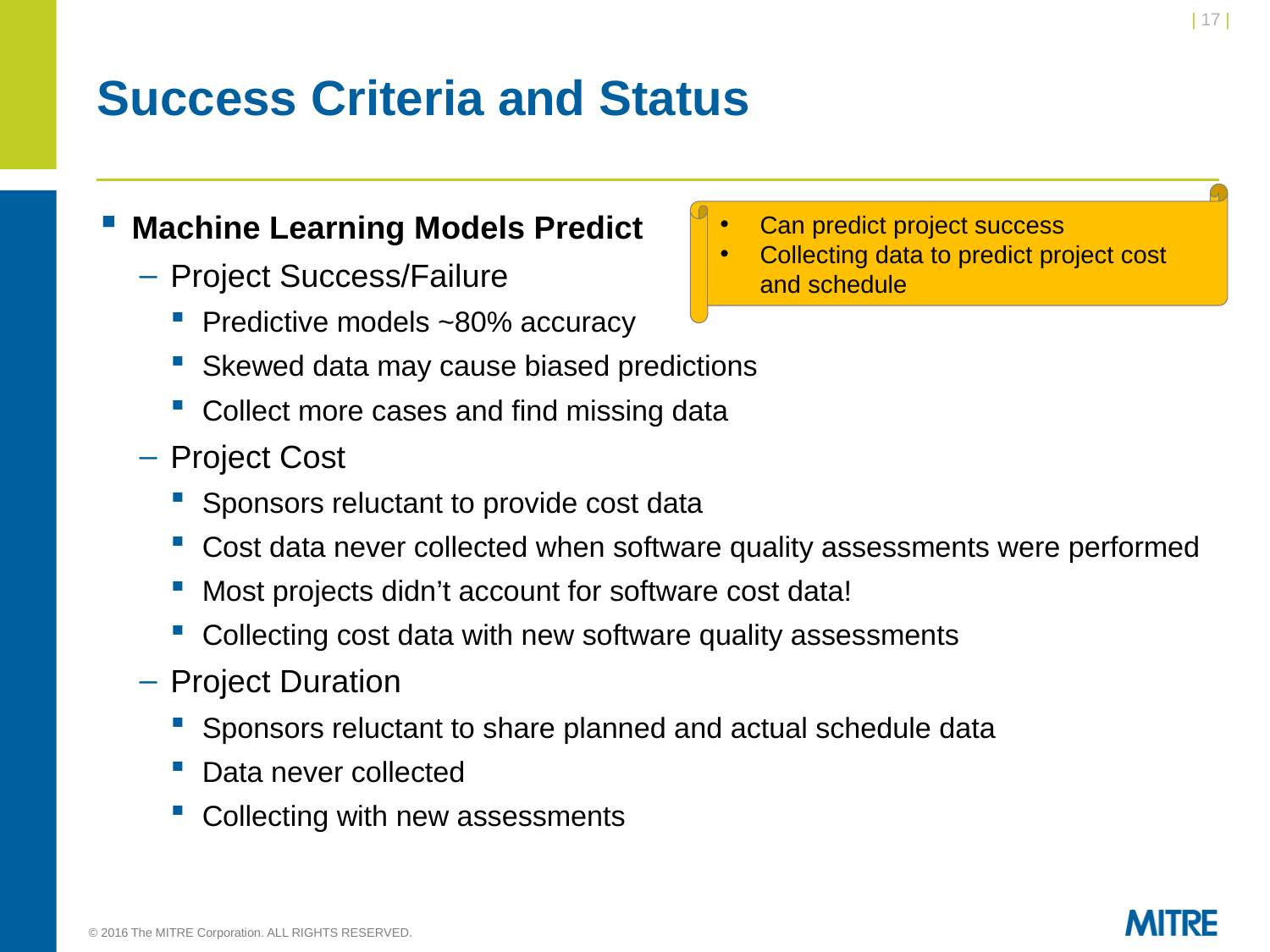

17
# Success Criteria and Status
Can predict project success
Collecting data to predict project cost and schedule
Machine Learning Models Predict
Project Success/Failure
Predictive models ~80% accuracy
Skewed data may cause biased predictions
Collect more cases and find missing data
Project Cost
Sponsors reluctant to provide cost data
Cost data never collected when software quality assessments were performed
Most projects didn’t account for software cost data!
Collecting cost data with new software quality assessments
Project Duration
Sponsors reluctant to share planned and actual schedule data
Data never collected
Collecting with new assessments

© 2016 The MITRE Corporation. ALL RIGHTS RESERVED.